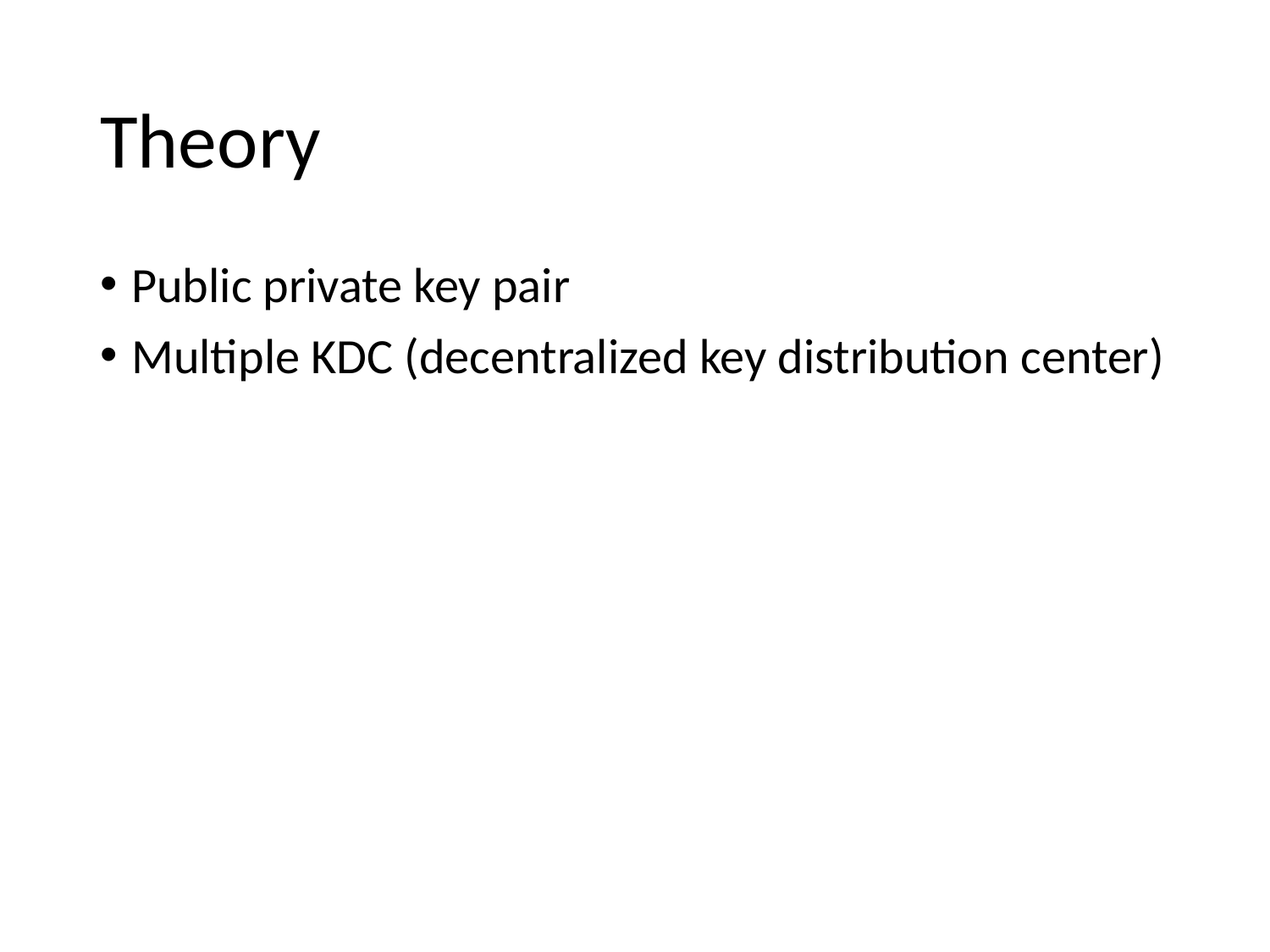

# Theory
Public private key pair
Multiple KDC (decentralized key distribution center)